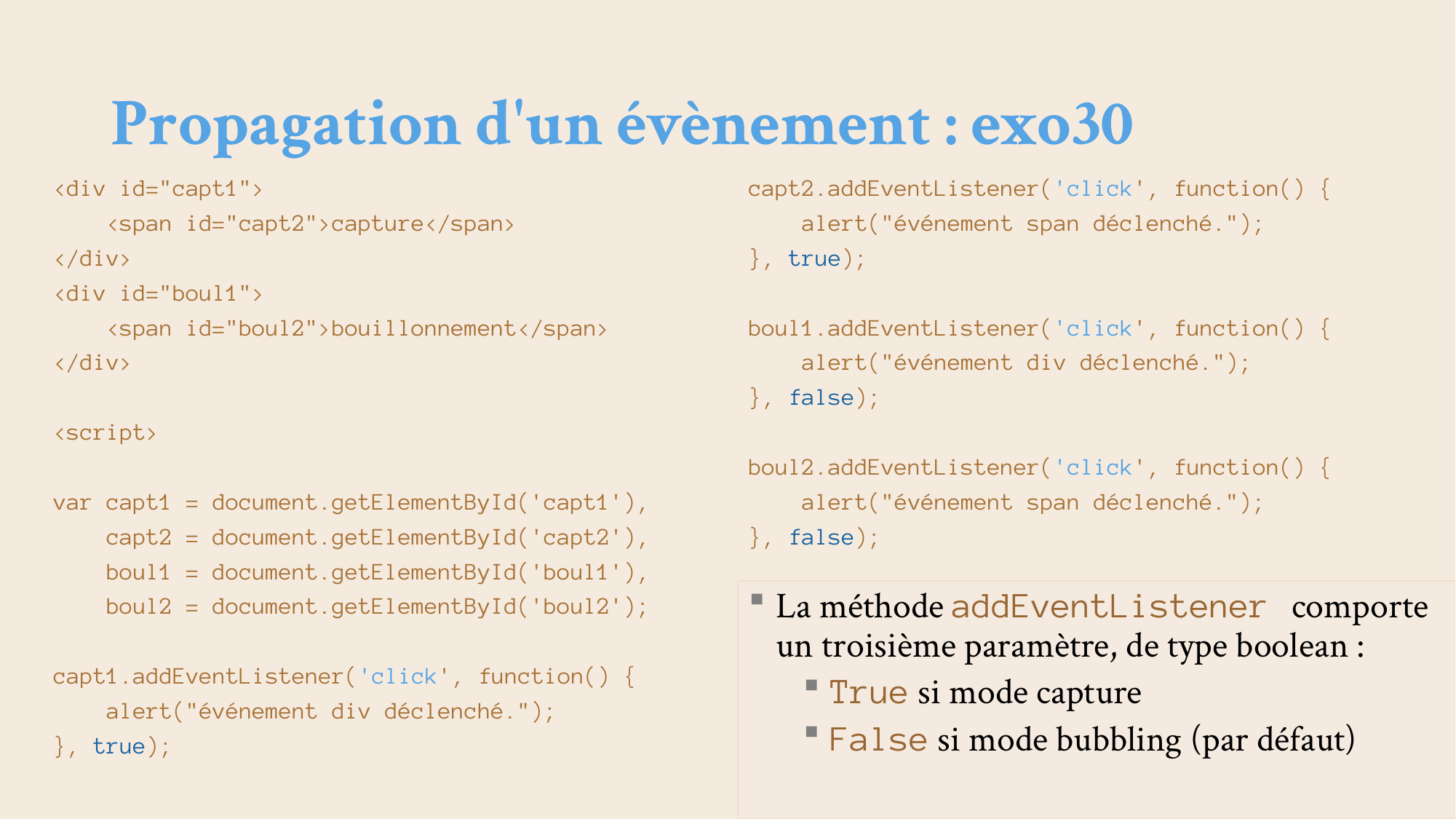

# Propagation d'un évènement : exo30
<div id="capt1">
    <span id="capt2">capture</span>
</div>
<div id="boul1">
    <span id="boul2">bouillonnement</span>
</div>

<script>

var capt1 = document.getElementById('capt1'),
    capt2 = document.getElementById('capt2'),
    boul1 = document.getElementById('boul1'),
    boul2 = document.getElementById('boul2');

capt1.addEventListener('click', function() {
    alert("événement div déclenché.");
}, true);

capt2.addEventListener('click', function() {
    alert("événement span déclenché.");
}, true);

boul1.addEventListener('click', function() {
    alert("événement div déclenché.");
}, false);

boul2.addEventListener('click', function() {
    alert("événement span déclenché.");
}, false);

</script>

La méthode addEventListener comporte un troisième paramètre, de type boolean :
True si mode capture
False si mode bubbling (par défaut)